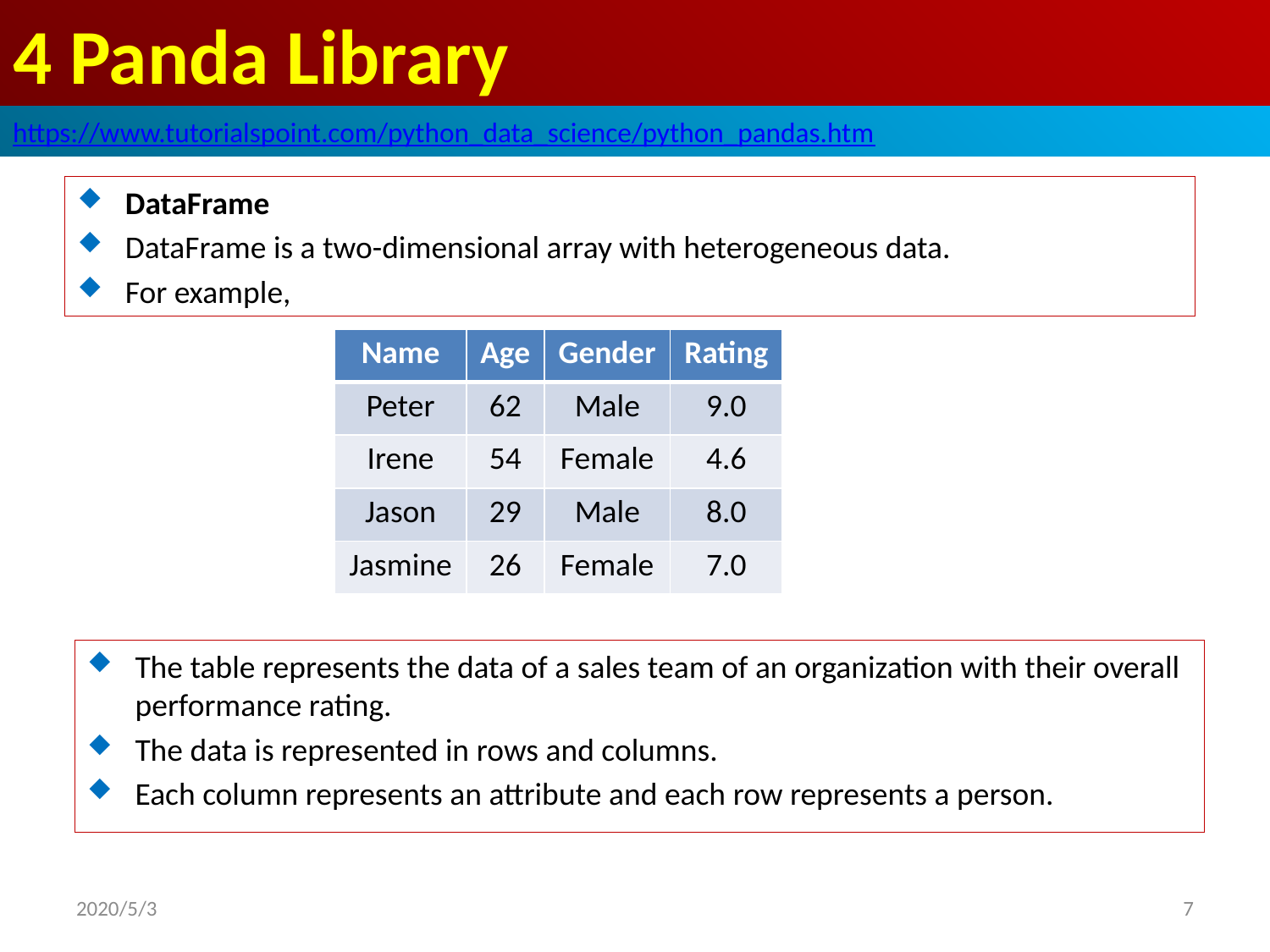

# 4 Panda Library
https://www.tutorialspoint.com/python_data_science/python_pandas.htm
DataFrame
DataFrame is a two-dimensional array with heterogeneous data.
For example,
| Name | Age | Gender | Rating |
| --- | --- | --- | --- |
| Peter | 62 | Male | 9.0 |
| Irene | 54 | Female | 4.6 |
| Jason | 29 | Male | 8.0 |
| Jasmine | 26 | Female | 7.0 |
The table represents the data of a sales team of an organization with their overall performance rating.
The data is represented in rows and columns.
Each column represents an attribute and each row represents a person.
2020/5/3
7